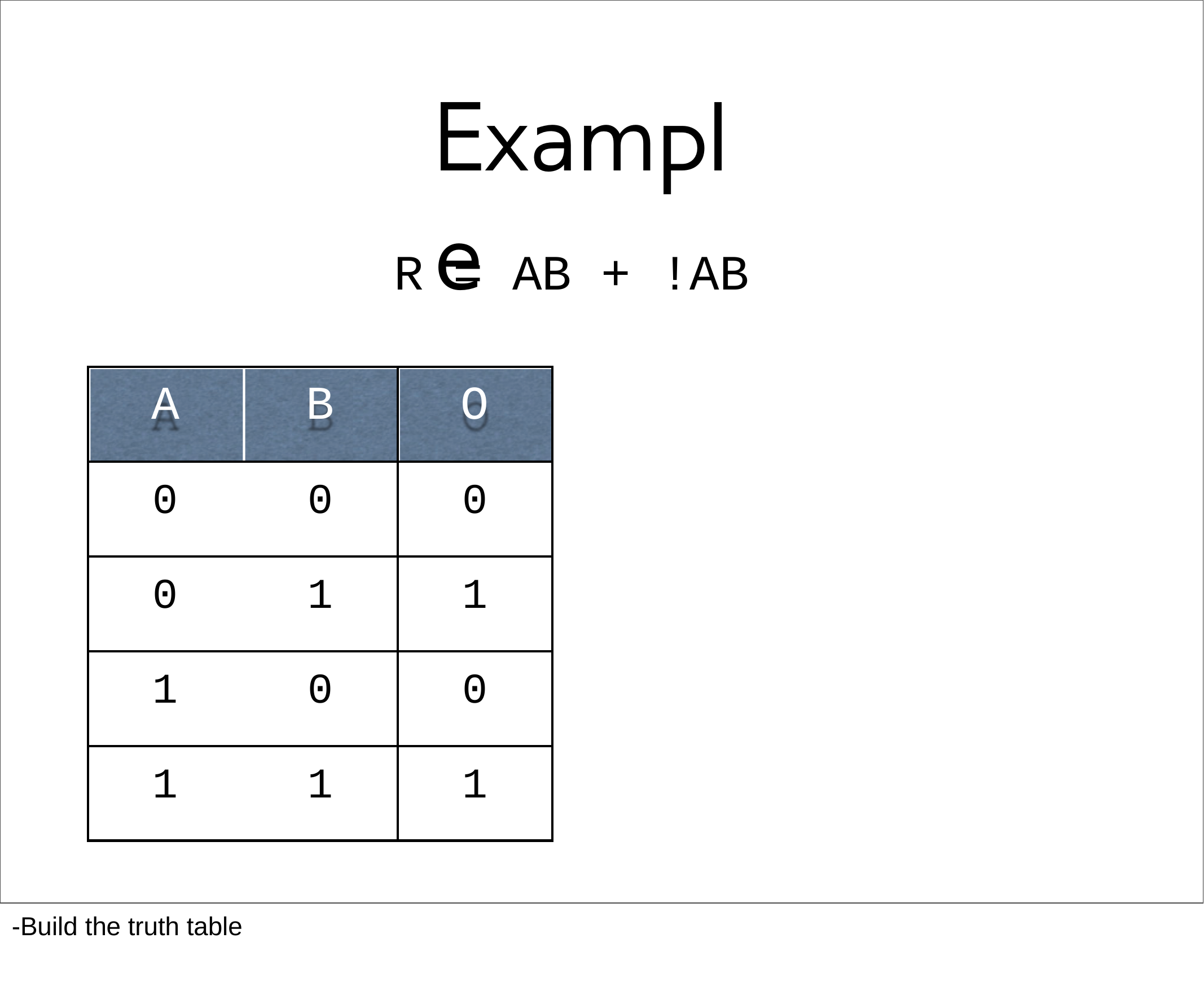

# Example
R = AB + !AB
| A | B | O |
| --- | --- | --- |
| 0 | 0 | 0 |
| 0 | 1 | 1 |
| 1 | 0 | 0 |
| 1 | 1 | 1 |

-Build the truth table